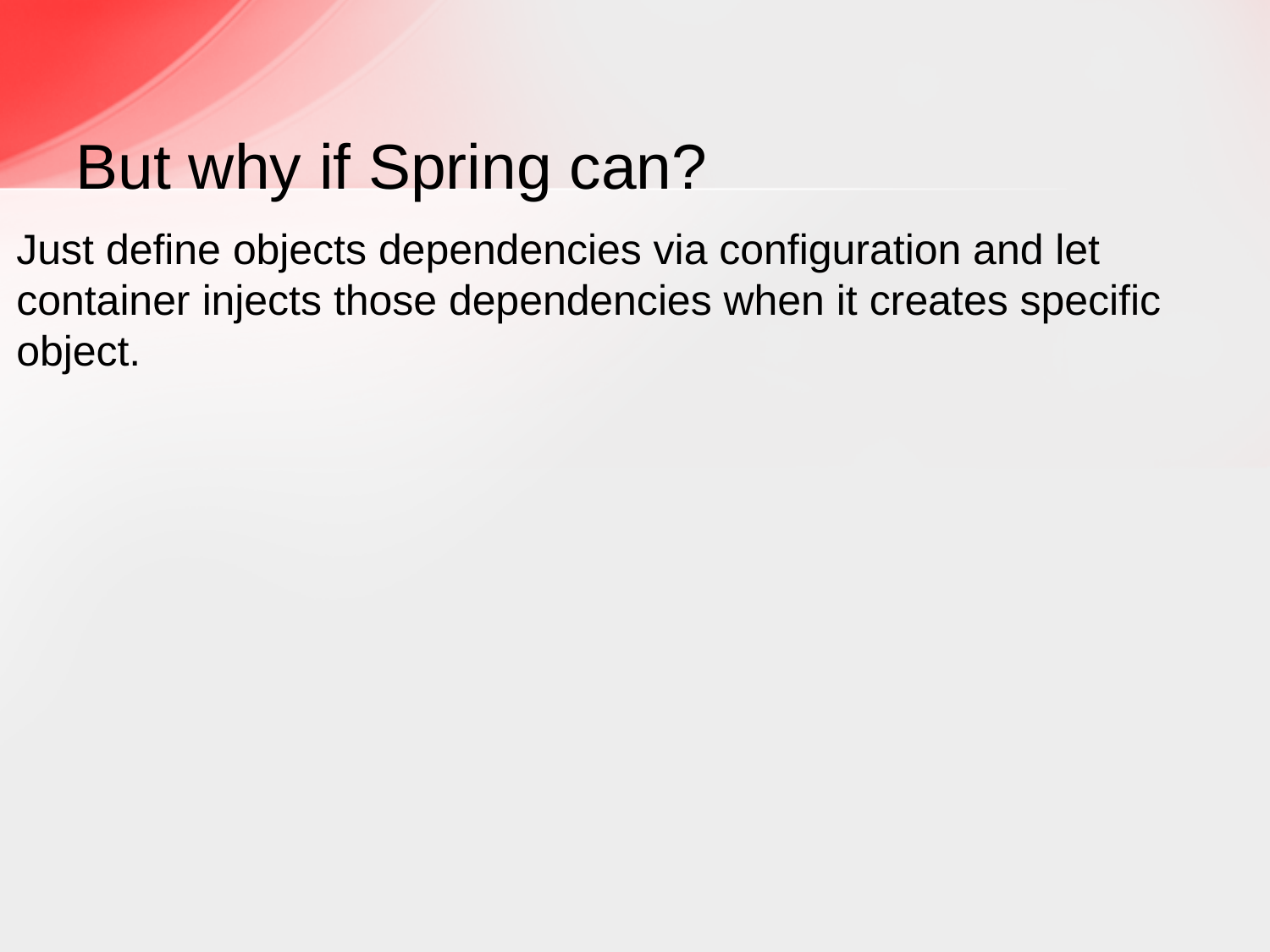

# But why if Spring can?
Just define objects dependencies via configuration and let container injects those dependencies when it creates specific object.